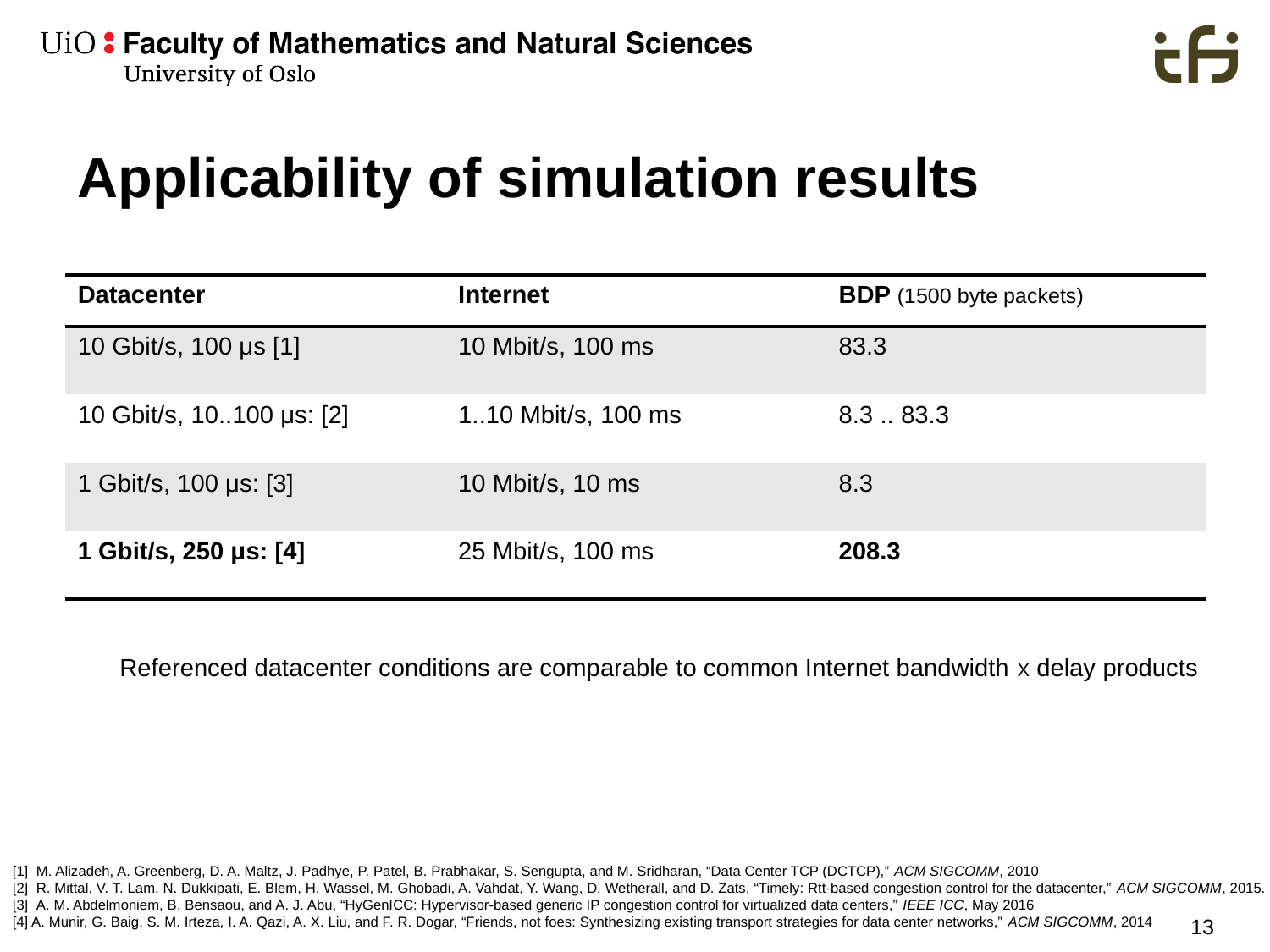

# Applicability of simulation results
| Datacenter | Internet | BDP (1500 byte packets) |
| --- | --- | --- |
| 10 Gbit/s, 100 μs [1] | 10 Mbit/s, 100 ms | 83.3 |
| 10 Gbit/s, 10..100 μs: [2] | 1..10 Mbit/s, 100 ms | 8.3 .. 83.3 |
| 1 Gbit/s, 100 μs: [3] | 10 Mbit/s, 10 ms | 8.3 |
| 1 Gbit/s, 250 μs: [4] | 25 Mbit/s, 100 ms | 208.3 |
Referenced datacenter conditions are comparable to common Internet bandwidth X delay products
[1]  M. Alizadeh, A. Greenberg, D. A. Maltz, J. Padhye, P. Patel, B. Prabhakar, S. Sengupta, and M. Sridharan, “Data Center TCP (DCTCP),” ACM SIGCOMM, 2010
[2]  R. Mittal, V. T. Lam, N. Dukkipati, E. Blem, H. Wassel, M. Ghobadi, A. Vahdat, Y. Wang, D. Wetherall, and D. Zats, “Timely: Rtt-based congestion control for the datacenter,” ACM SIGCOMM, 2015.
[3]  A. M. Abdelmoniem, B. Bensaou, and A. J. Abu, “HyGenICC: Hypervisor-based generic IP congestion control for virtualized data centers,” IEEE ICC, May 2016
[4] A. Munir, G. Baig, S. M. Irteza, I. A. Qazi, A. X. Liu, and F. R. Dogar, “Friends, not foes: Synthesizing existing transport strategies for data center networks,” ACM SIGCOMM, 2014